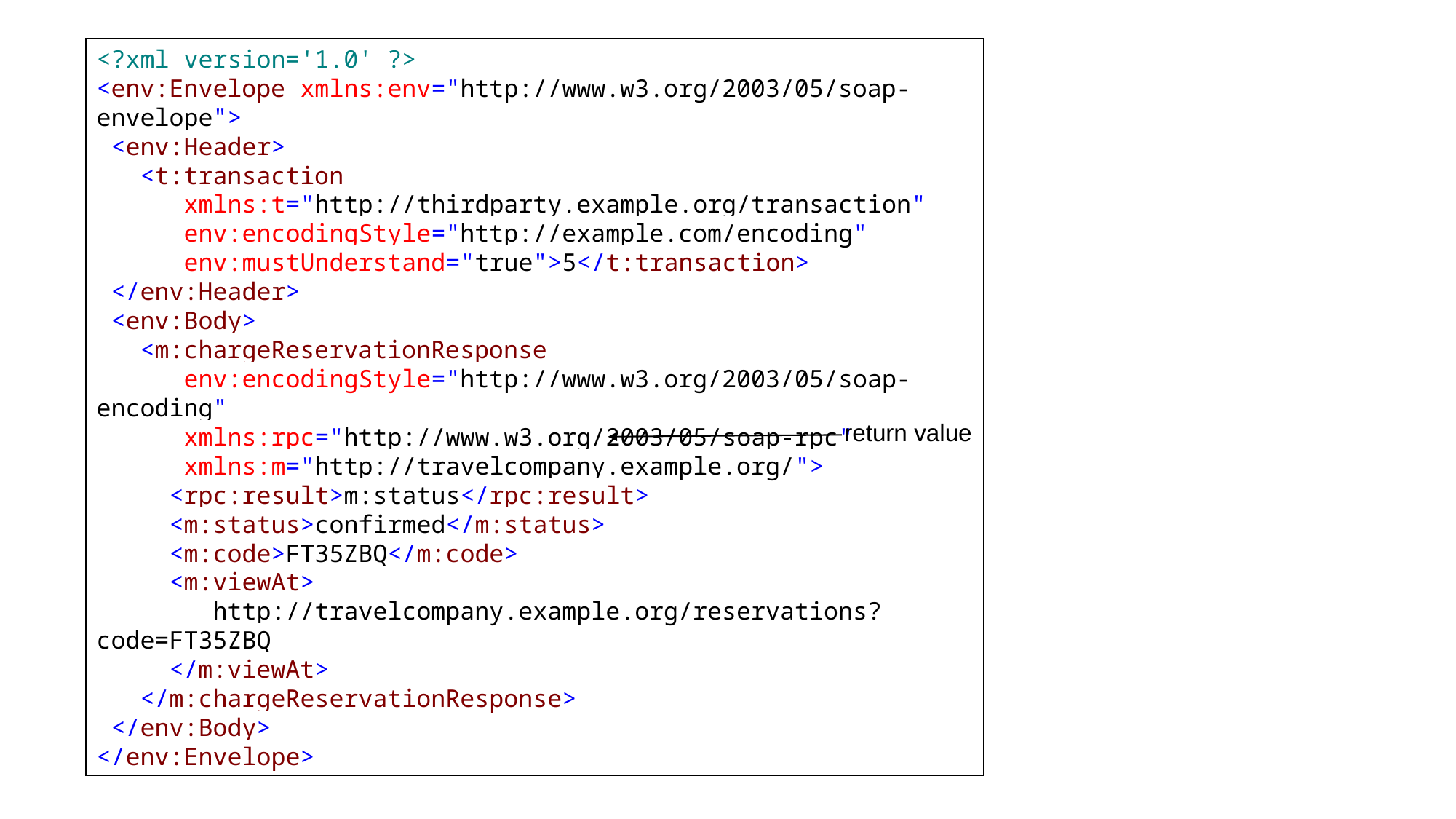

<?xml version='1.0' ?>
<env:Envelope xmlns:env="http://www.w3.org/2003/05/soap-envelope">
 <env:Header>
   <t:transaction
      xmlns:t="http://thirdparty.example.org/transaction"
      env:encodingStyle="http://example.com/encoding"
      env:mustUnderstand="true">5</t:transaction>
 </env:Header>
 <env:Body>
   <m:chargeReservationResponse
      env:encodingStyle="http://www.w3.org/2003/05/soap-encoding"
      xmlns:rpc="http://www.w3.org/2003/05/soap-rpc"
      xmlns:m="http://travelcompany.example.org/">
     <rpc:result>m:status</rpc:result>
     <m:status>confirmed</m:status>
     <m:code>FT35ZBQ</m:code>
     <m:viewAt>
        http://travelcompany.example.org/reservations?code=FT35ZBQ
     </m:viewAt>
   </m:chargeReservationResponse>
 </env:Body>
</env:Envelope>
return value